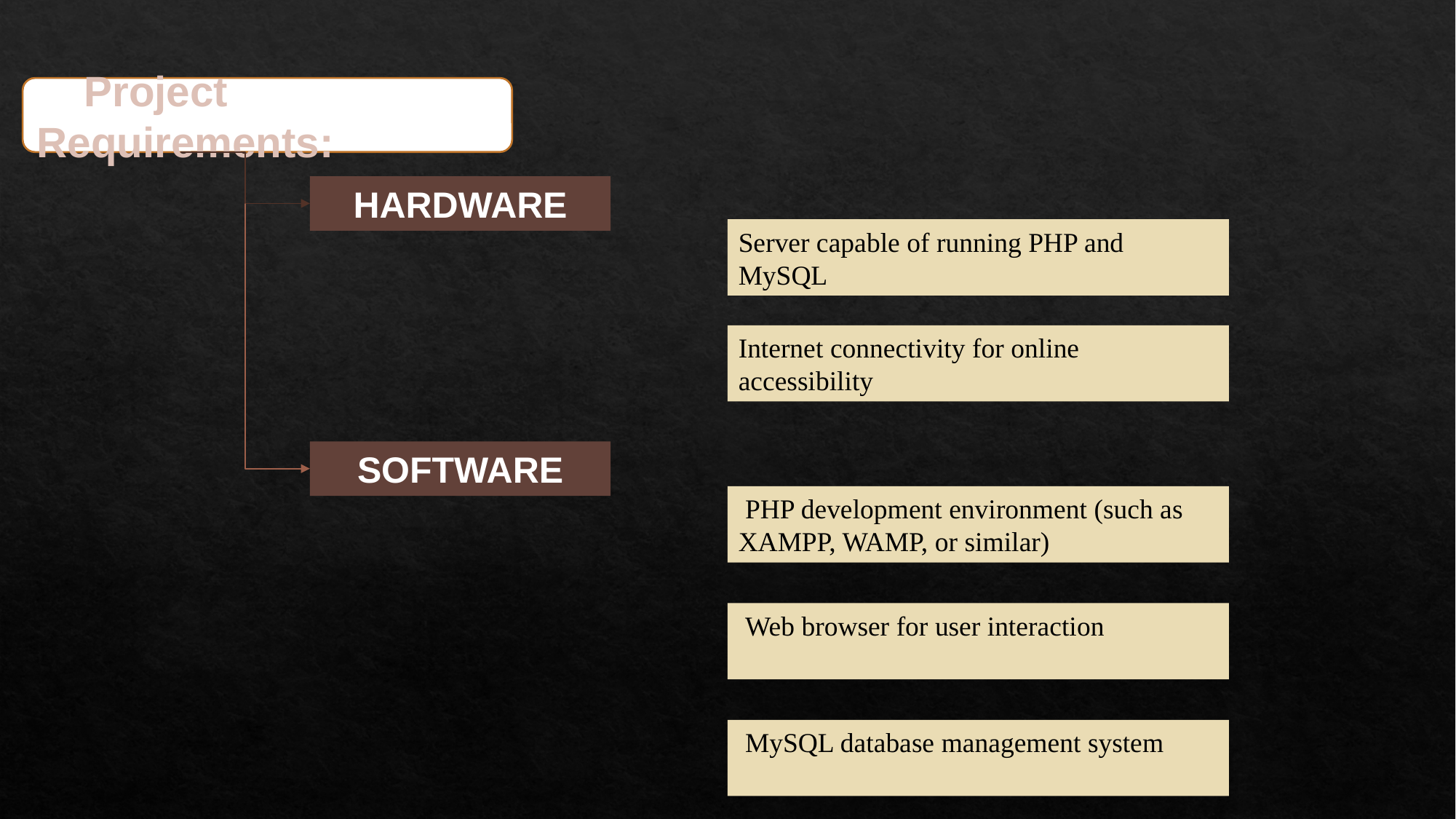

Project Requirements:
HARDWARE
Server capable of running PHP and MySQL
Internet connectivity for online accessibility
SOFTWARE
 PHP development environment (such as XAMPP, WAMP, or similar)
 Web browser for user interaction

 MySQL database management system